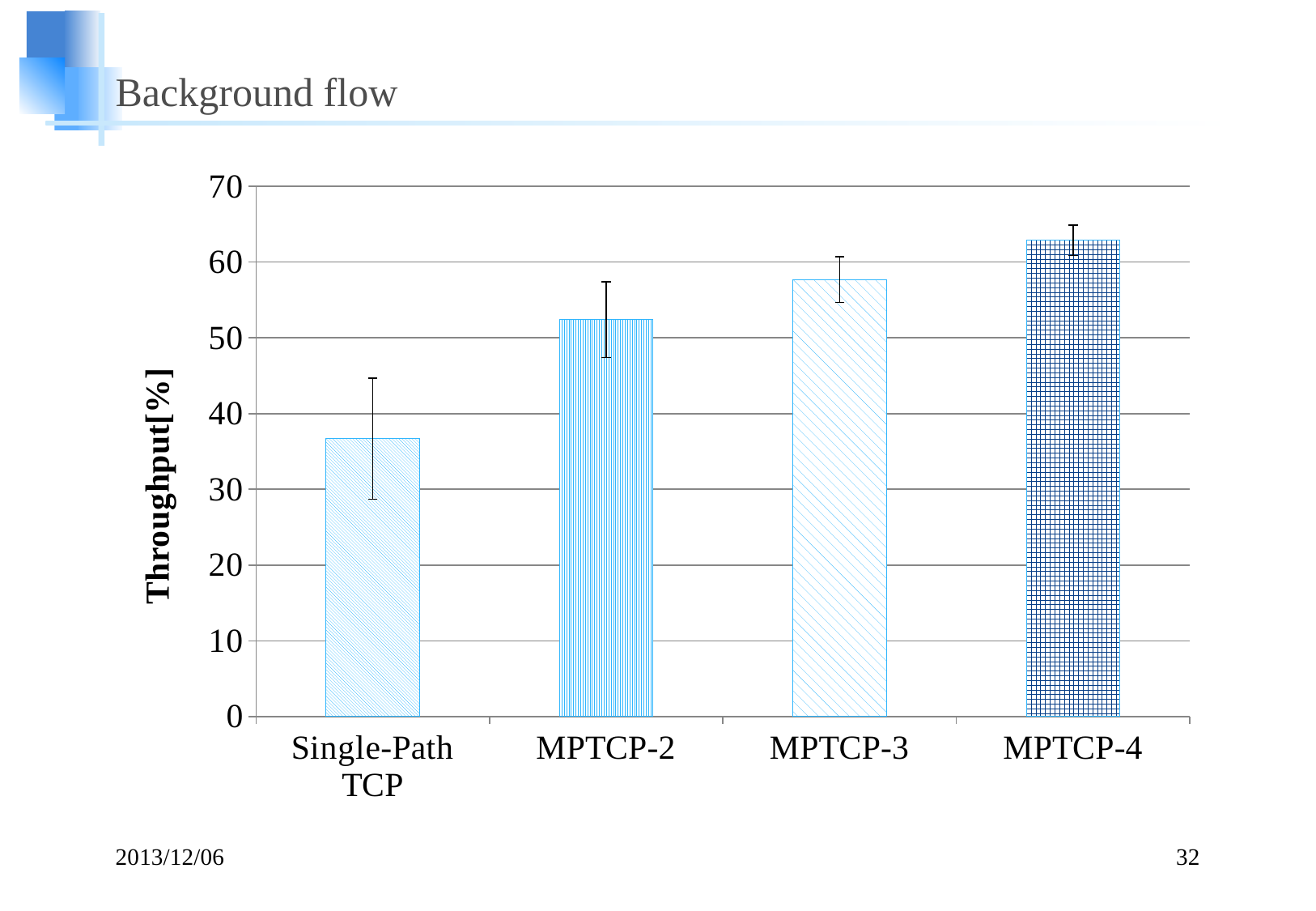

# Background flow

### Chart

| Category |  |
|---|---|
| Single-Path TCP | 36.7 |
| MPTCP-2 | 52.40000000000001 |
| MPTCP-3 | 57.7 |
| MPTCP-4 | 62.9 |
2013/12/06
32